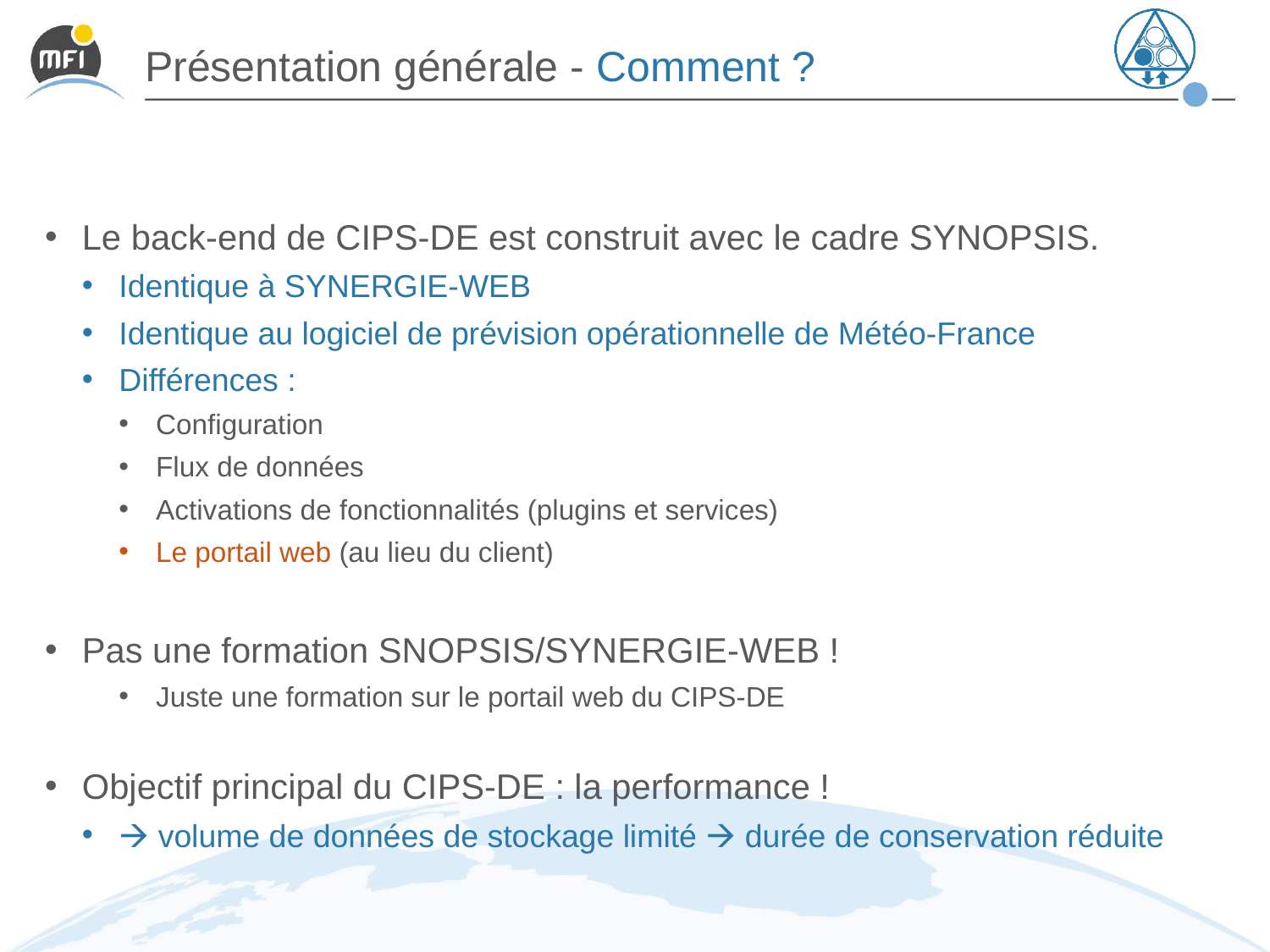

# Présentation générale - Comment ?

Le back-end de CIPS-DE est construit avec le cadre SYNOPSIS.
Identique à SYNERGIE-WEB
Identique au logiciel de prévision opérationnelle de Météo-France
Différences :
Configuration
Flux de données
Activations de fonctionnalités (plugins et services)
Le portail web (au lieu du client)

Pas une formation SNOPSIS/SYNERGIE-WEB !
Juste une formation sur le portail web du CIPS-DE

Objectif principal du CIPS-DE : la performance !
🡪 volume de données de stockage limité 🡪 durée de conservation réduite